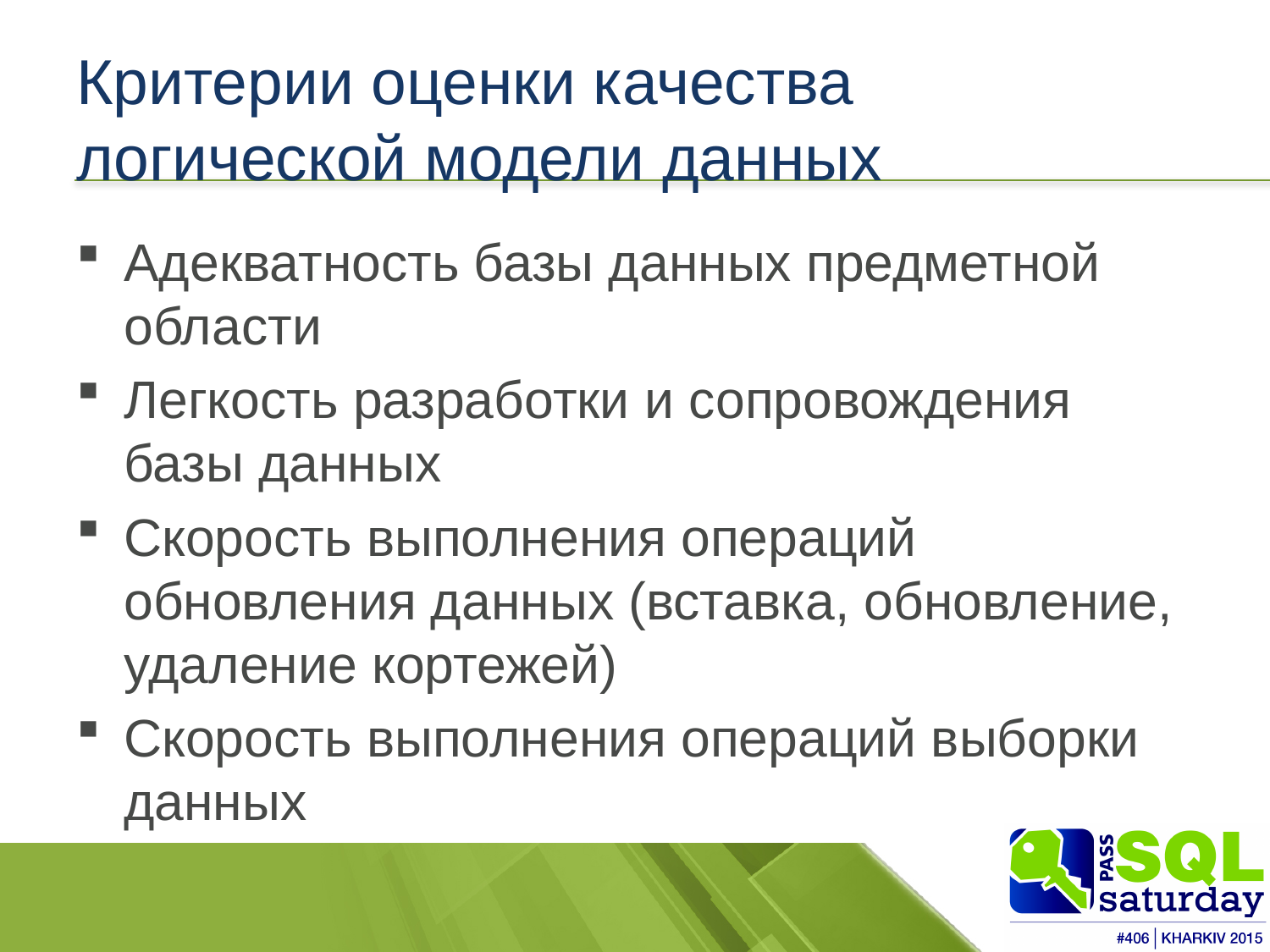

# Критерии оценки качества логической модели данных
Адекватность базы данных предметной области
Легкость разработки и сопровождения базы данных
Скорость выполнения операций обновления данных (вставка, обновление, удаление кортежей)
Скорость выполнения операций выборки данных